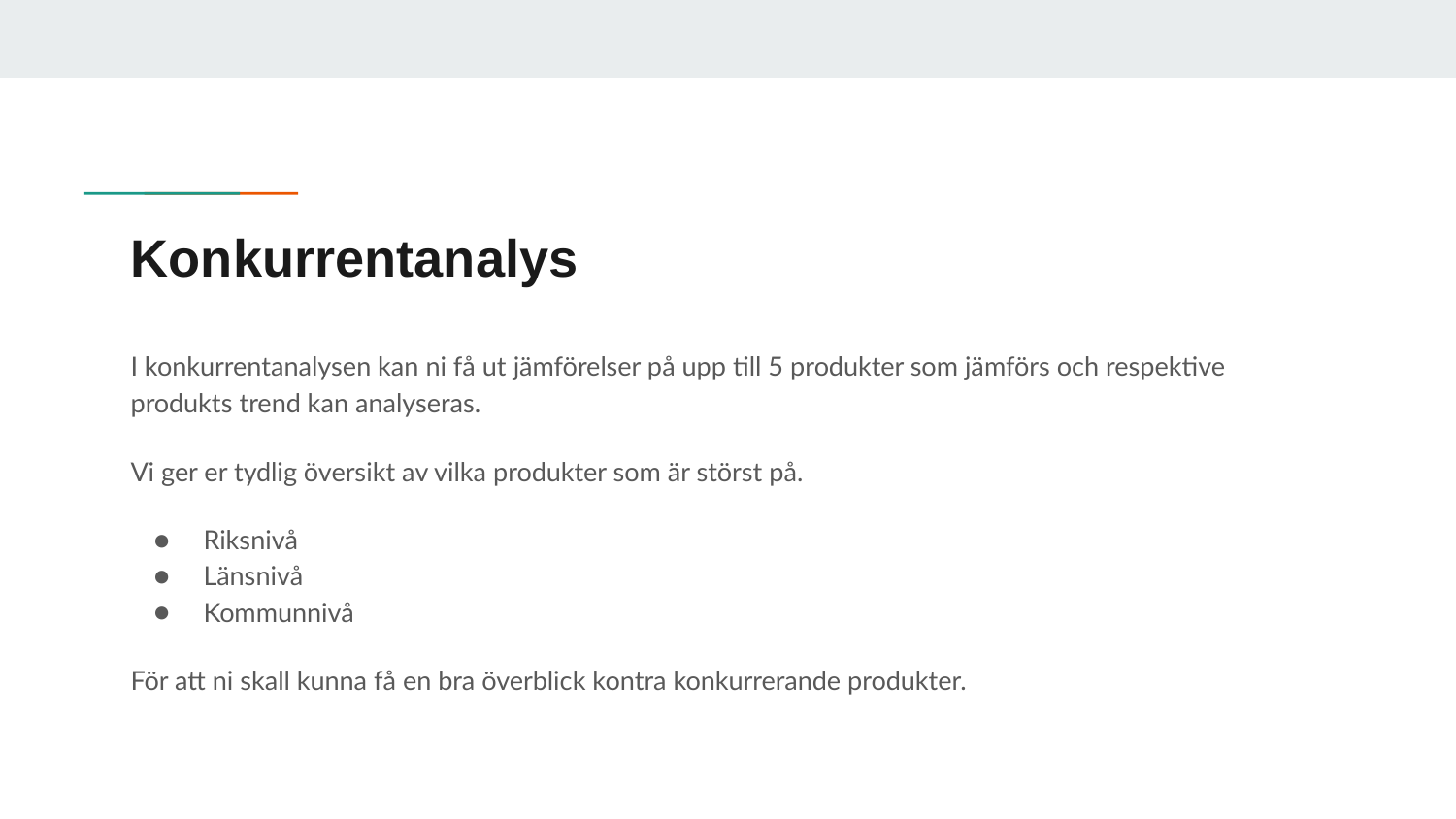

# Konkurrentanalys
I konkurrentanalysen kan ni få ut jämförelser på upp till 5 produkter som jämförs och respektive produkts trend kan analyseras.
Vi ger er tydlig översikt av vilka produkter som är störst på.
Riksnivå
Länsnivå
Kommunnivå
För att ni skall kunna få en bra överblick kontra konkurrerande produkter.